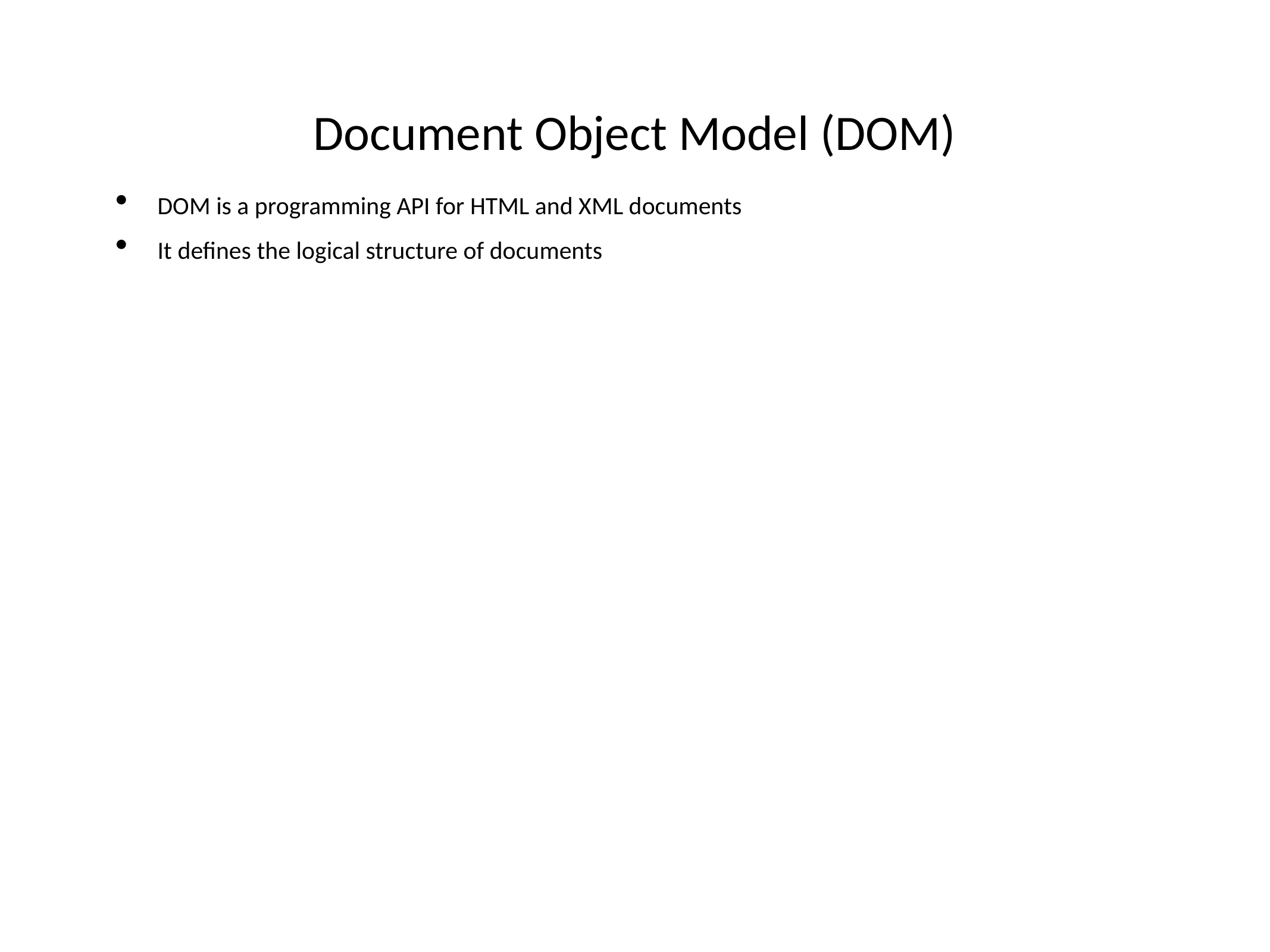

# Document Object Model (DOM)
DOM is a programming API for HTML and XML documents
It defines the logical structure of documents